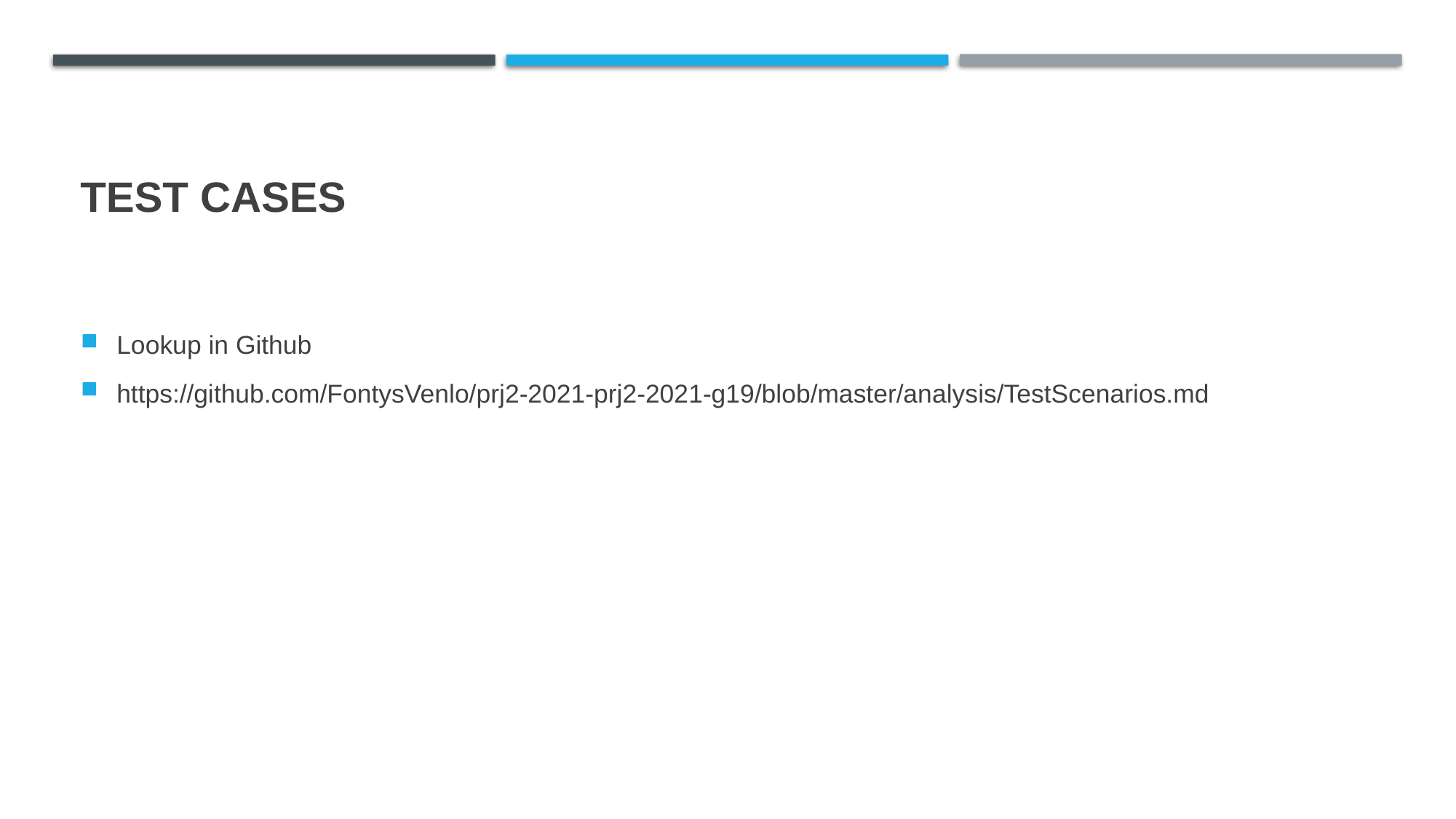

# Test cases
Lookup in Github
https://github.com/FontysVenlo/prj2-2021-prj2-2021-g19/blob/master/analysis/TestScenarios.md